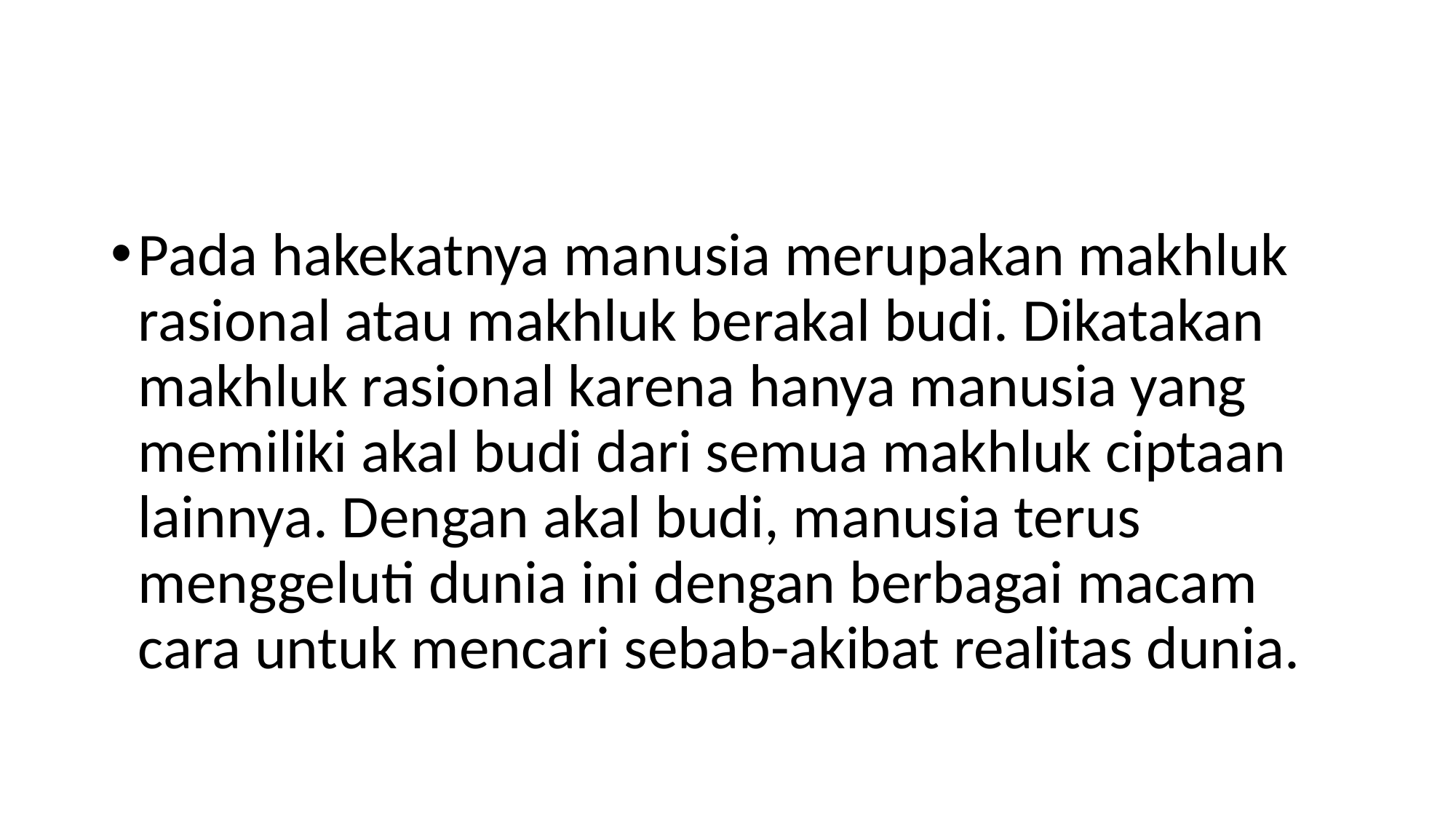

#
Pada hakekatnya manusia merupakan makhluk rasional atau makhluk berakal budi. Dikatakan makhluk rasional karena hanya manusia yang memiliki akal budi dari semua makhluk ciptaan lainnya. Dengan akal budi, manusia terus menggeluti dunia ini dengan berbagai macam cara untuk mencari sebab-akibat realitas dunia.